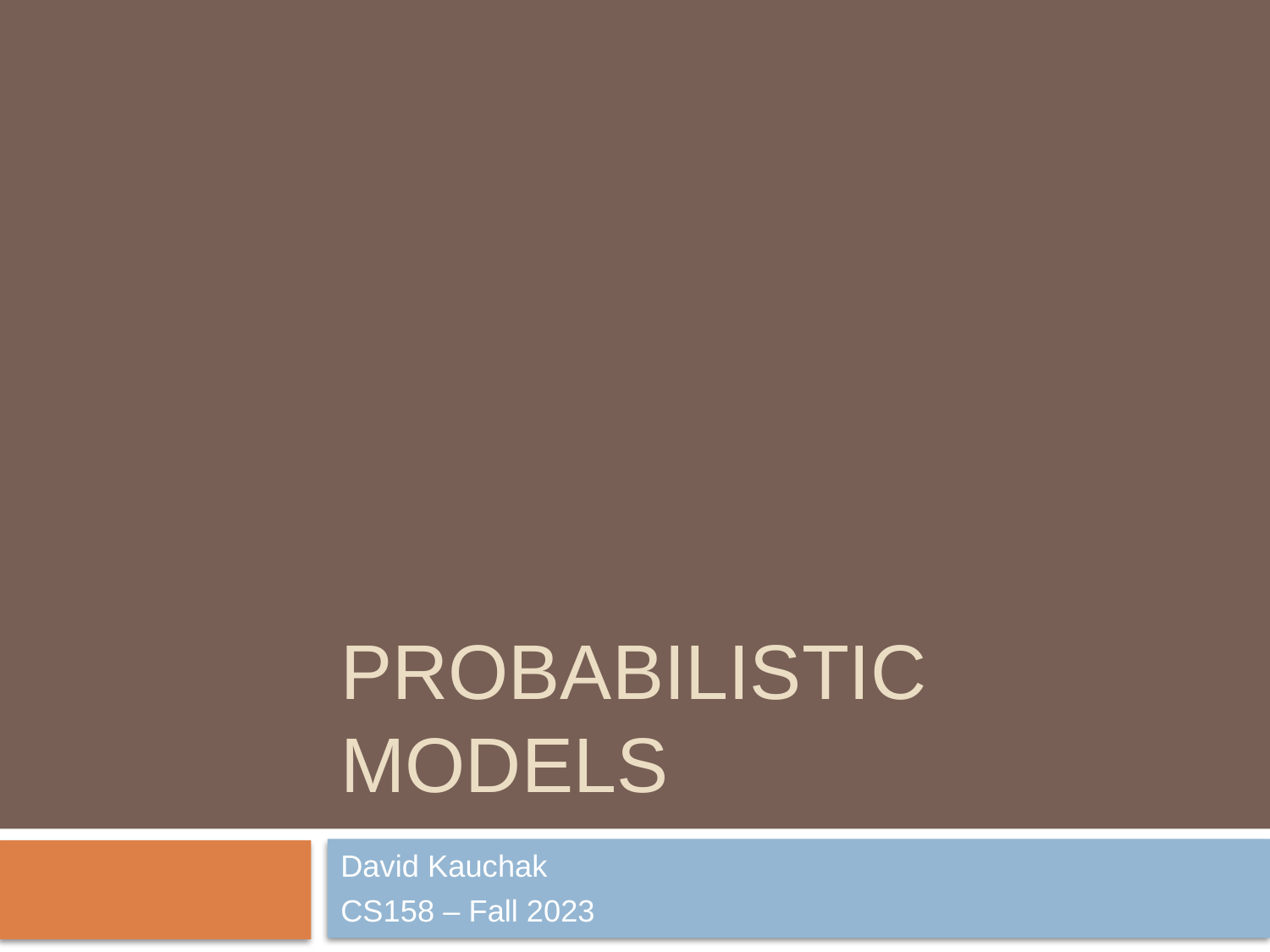

# Probabilistic models
David Kauchak
CS158 – Fall 2023